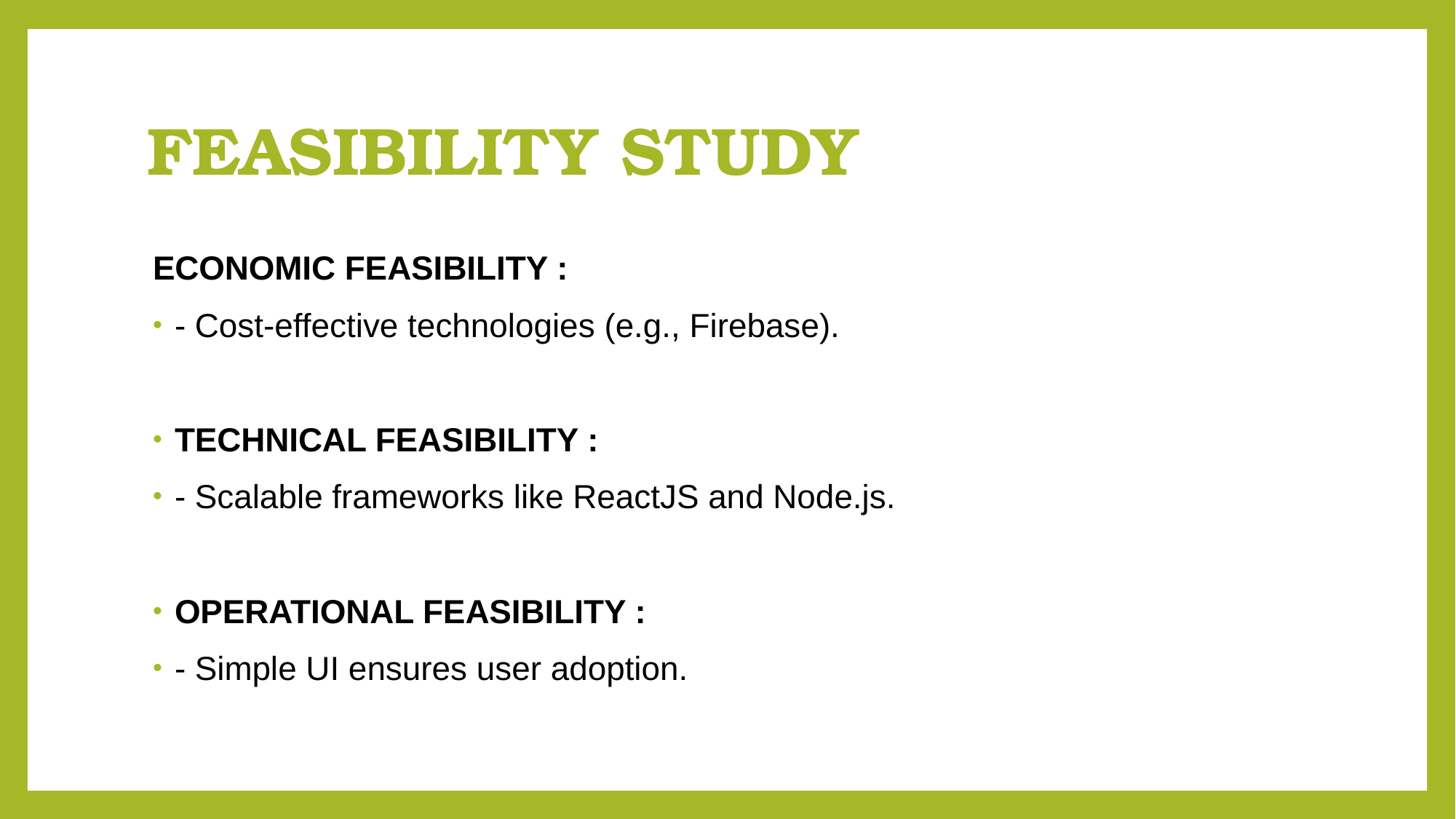

# FEASIBILITY STUDY
ECONOMIC FEASIBILITY :
- Cost-effective technologies (e.g., Firebase).

TECHNICAL FEASIBILITY :
- Scalable frameworks like ReactJS and Node.js.

OPERATIONAL FEASIBILITY :
- Simple UI ensures user adoption.